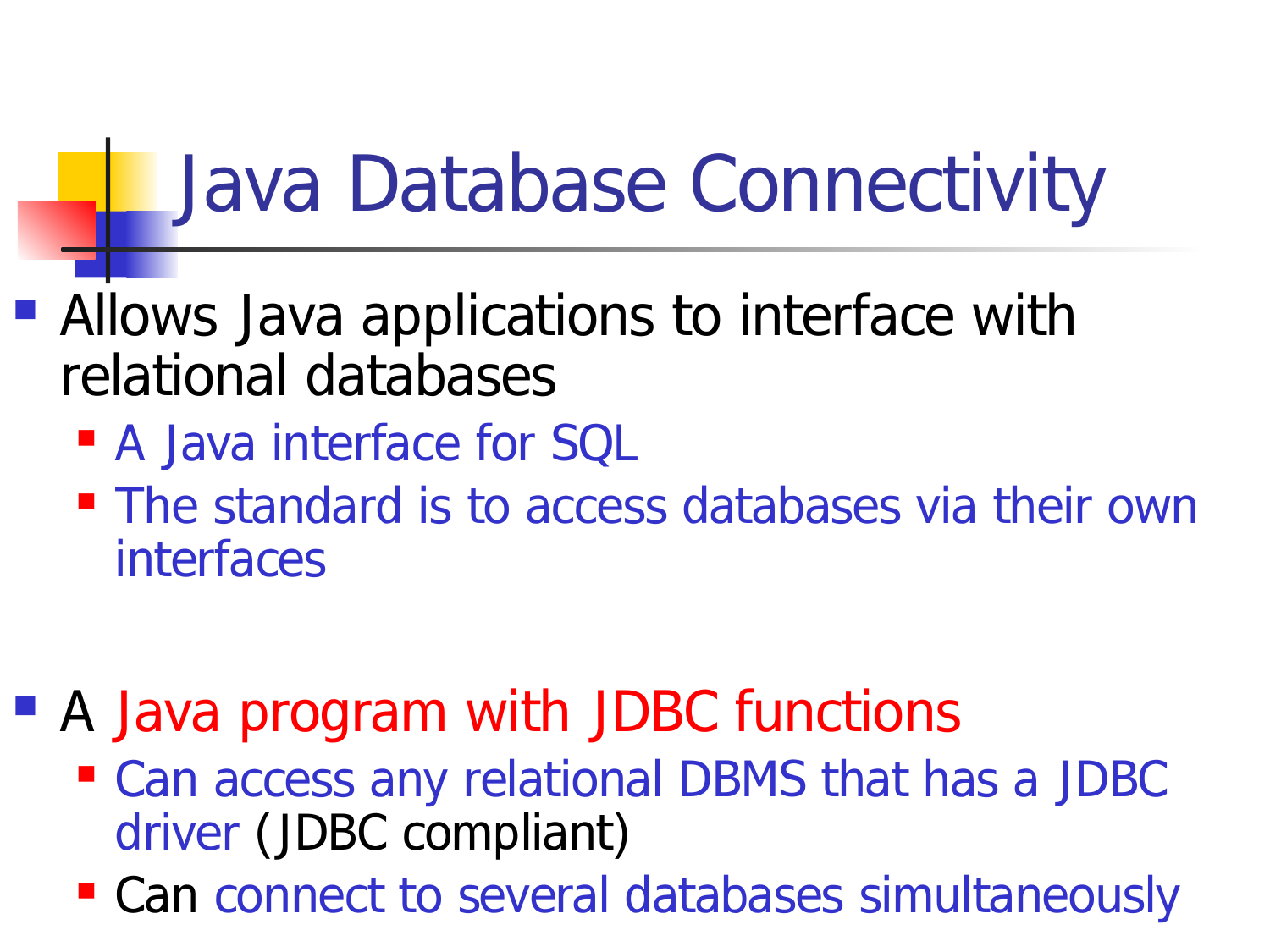

# Java Database Connectivity
Allows Java applications to interface with relational databases
A Java interface for SQL
The standard is to access databases via their own interfaces

A Java program with JDBC functions
Can access any relational DBMS that has a JDBC driver (JDBC compliant)
Can connect to several databases simultaneously